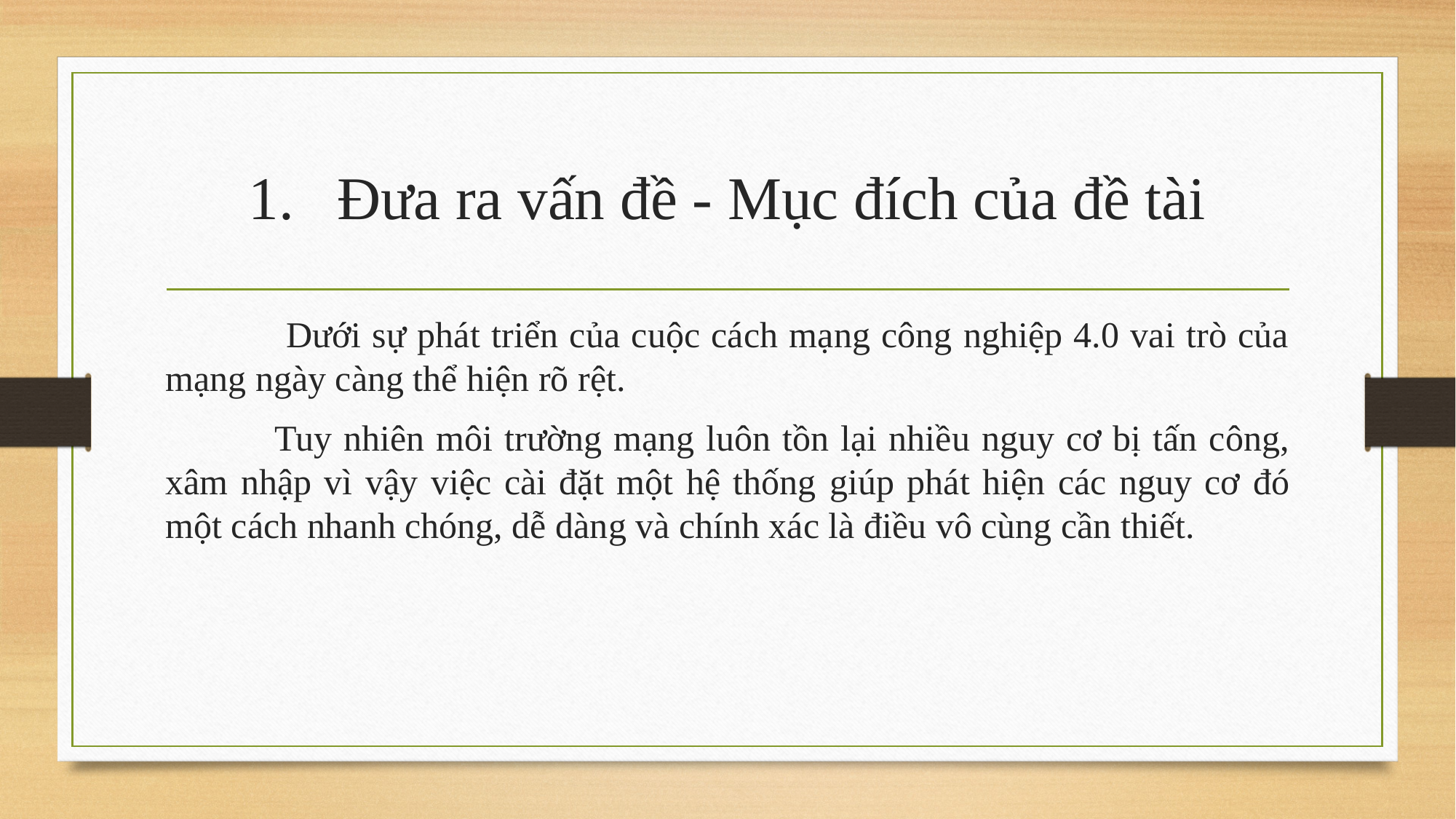

# Đưa ra vấn đề - Mục đích của đề tài
	 Dưới sự phát triển của cuộc cách mạng công nghiệp 4.0 vai trò của mạng ngày càng thể hiện rõ rệt.
	Tuy nhiên môi trường mạng luôn tồn lại nhiều nguy cơ bị tấn công, xâm nhập vì vậy việc cài đặt một hệ thống giúp phát hiện các nguy cơ đó một cách nhanh chóng, dễ dàng và chính xác là điều vô cùng cần thiết.